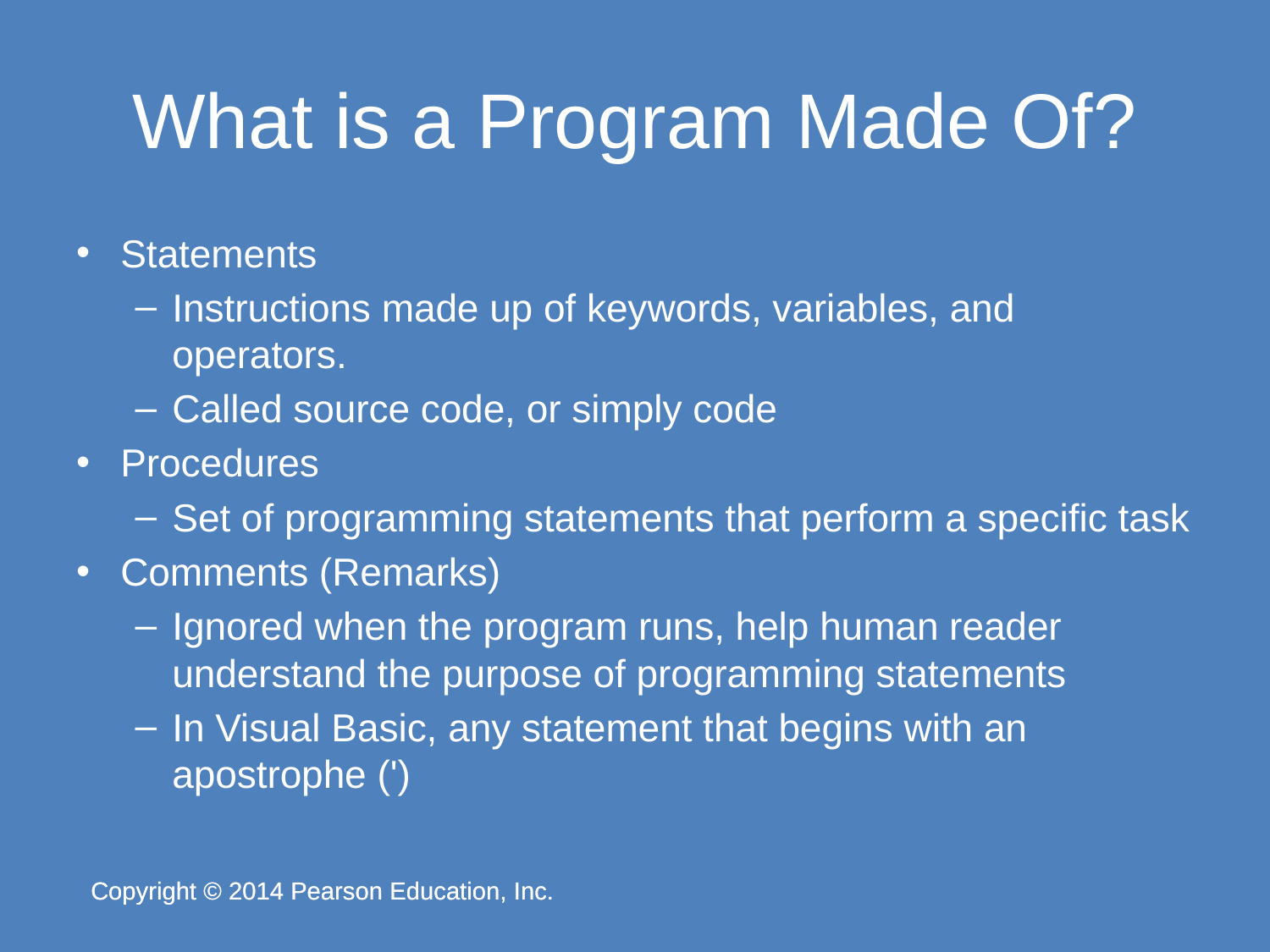

# What is a Program Made Of?
Statements
Instructions made up of keywords, variables, and operators.
Called source code, or simply code
Procedures
Set of programming statements that perform a specific task
Comments (Remarks)
Ignored when the program runs, help human reader understand the purpose of programming statements
In Visual Basic, any statement that begins with an apostrophe (')